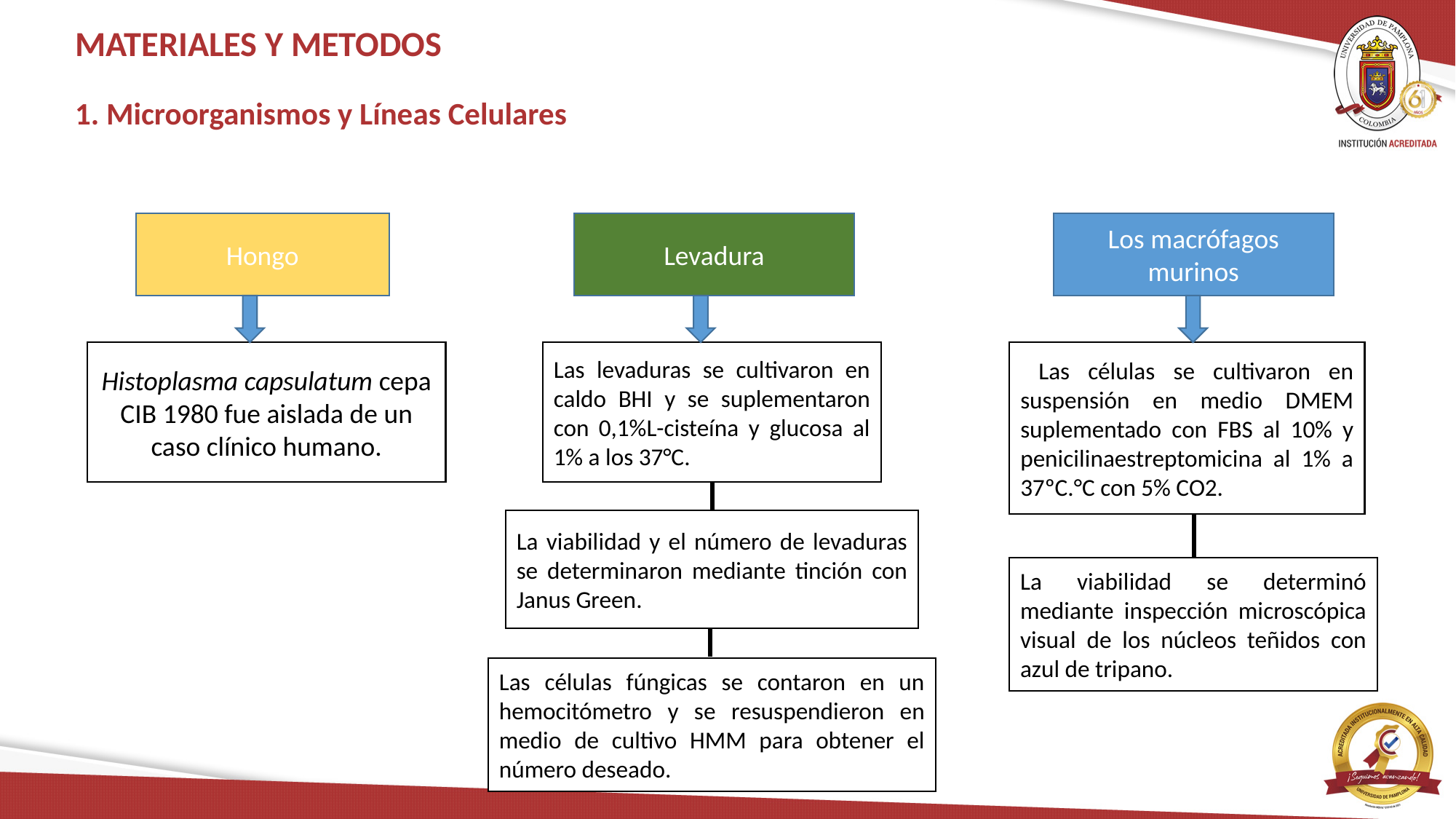

# MATERIALES Y METODOS 1. Microorganismos y Líneas Celulares
Hongo
Levadura
Los macrófagos murinos

Histoplasma capsulatum cepa CIB 1980 fue aislada de un caso clínico humano.
Las levaduras se cultivaron en caldo BHI y se suplementaron con 0,1%L-cisteína y glucosa al 1% a los 37°C.
 Las células se cultivaron en suspensión en medio DMEM suplementado con FBS al 10% y penicilinaestreptomicina al 1% a 37ºC.°C con 5% CO2.
La viabilidad y el número de levaduras se determinaron mediante tinción con Janus Green.
La viabilidad se determinó mediante inspección microscópica visual de los núcleos teñidos con azul de tripano.
Las células fúngicas se contaron en un hemocitómetro y se resuspendieron en medio de cultivo HMM para obtener el número deseado.